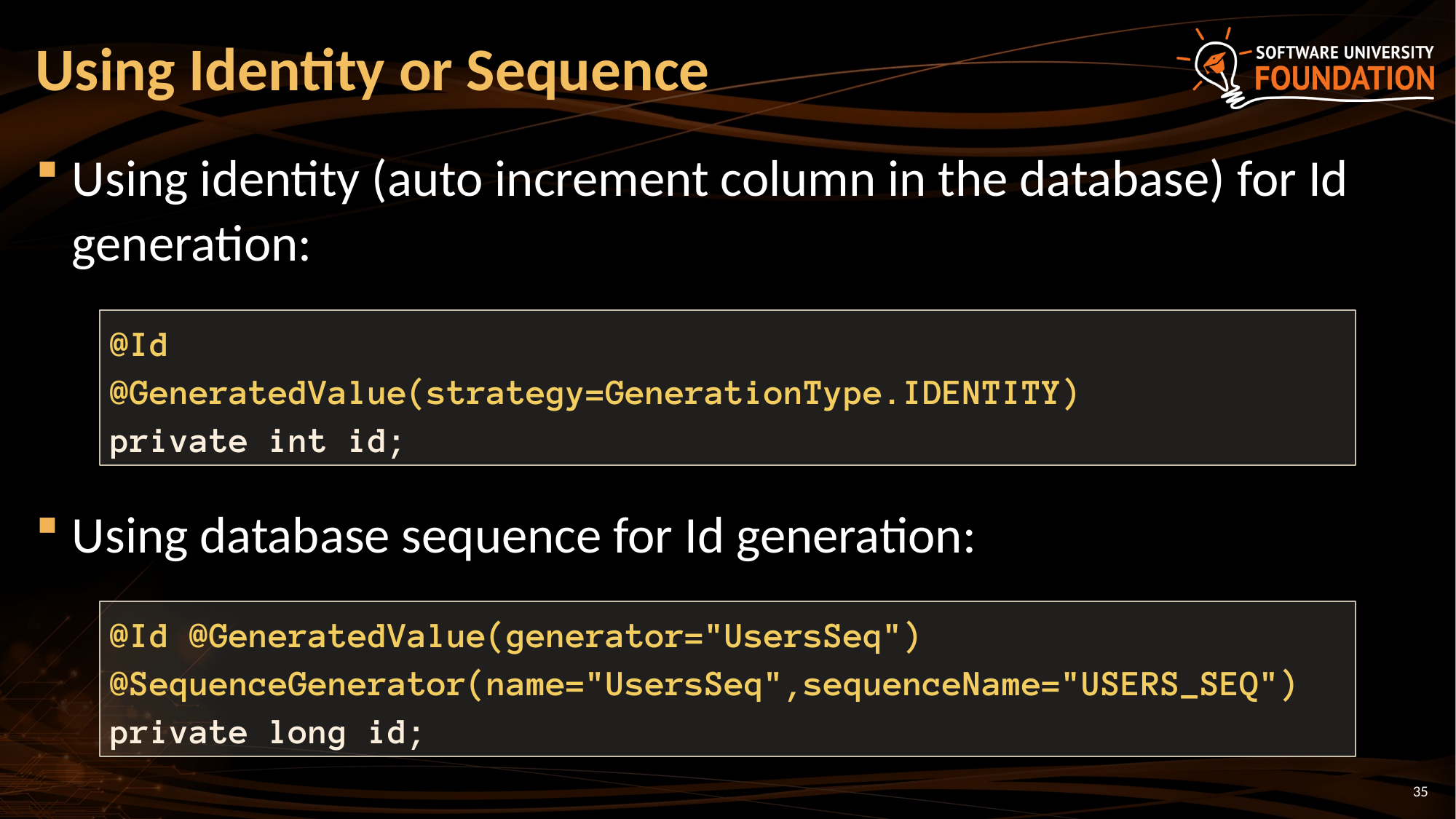

# Using Identity or Sequence
Using identity (auto increment column in the database) for Id generation:

Using database sequence for Id generation:
@Id
@GeneratedValue(strategy=GenerationType.IDENTITY)
private int id;
@Id @GeneratedValue(generator="UsersSeq")
@SequenceGenerator(name="UsersSeq",sequenceName="USERS_SEQ")
private long id;
35